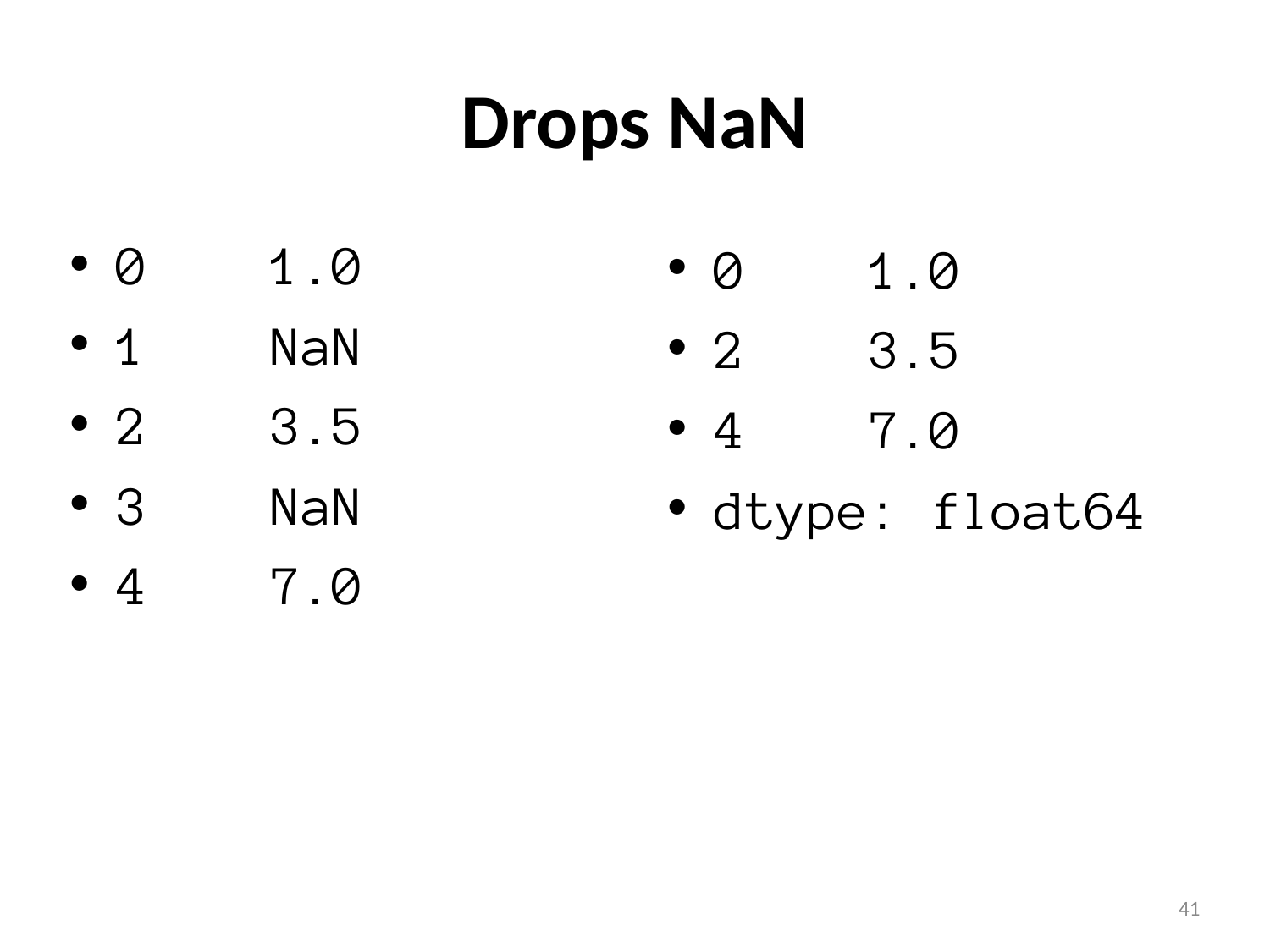

# Drops NaN
0    1.0
1    NaN
2    3.5
3    NaN
4    7.0
0    1.0
2    3.5
4    7.0
dtype: float64
41